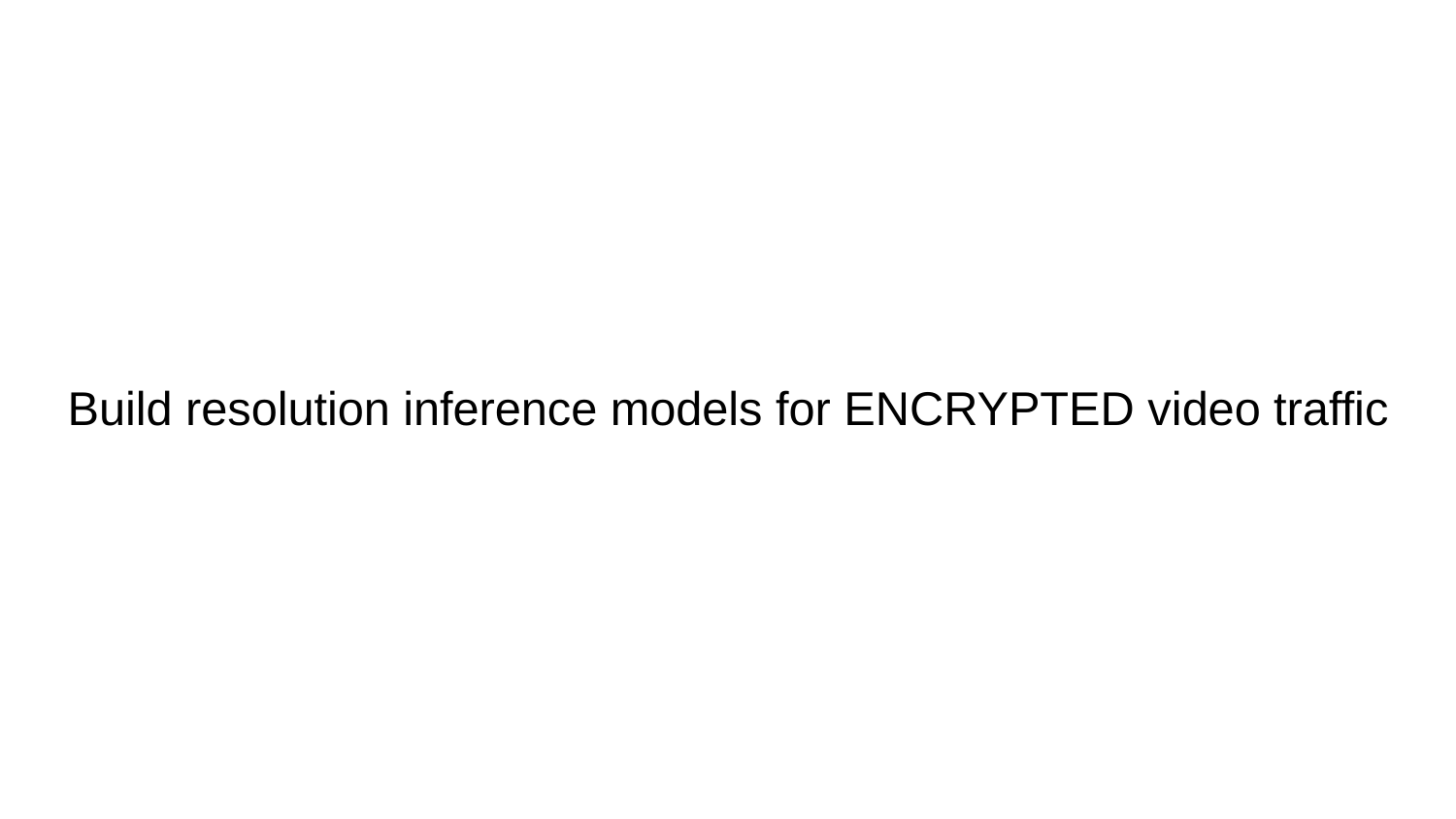

# Build resolution inference models for ENCRYPTED video traffic